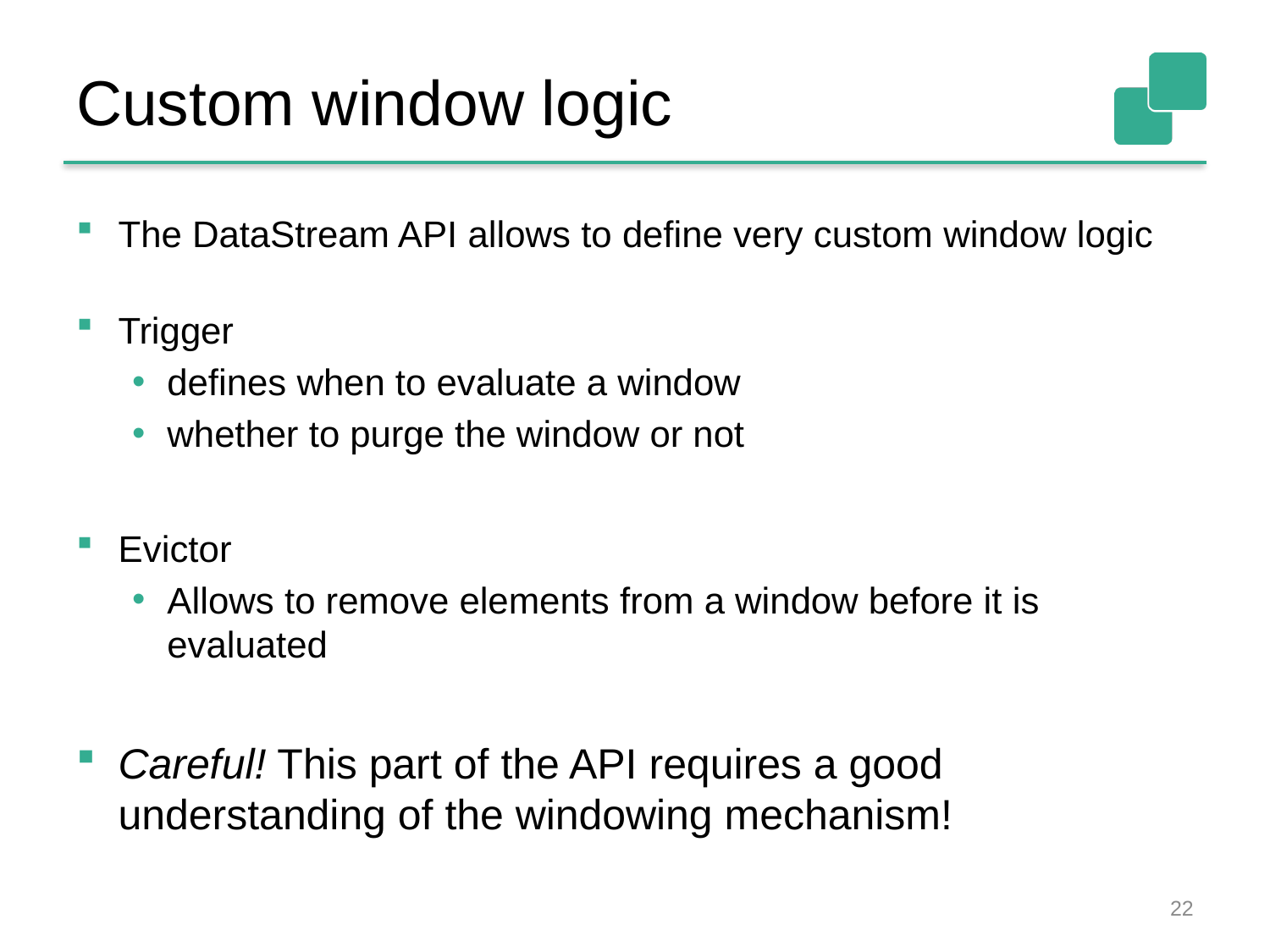

# Custom window logic
The DataStream API allows to define very custom window logic

Trigger
defines when to evaluate a window
whether to purge the window or not

Evictor
Allows to remove elements from a window before it is evaluated

Careful! This part of the API requires a good understanding of the windowing mechanism!
22